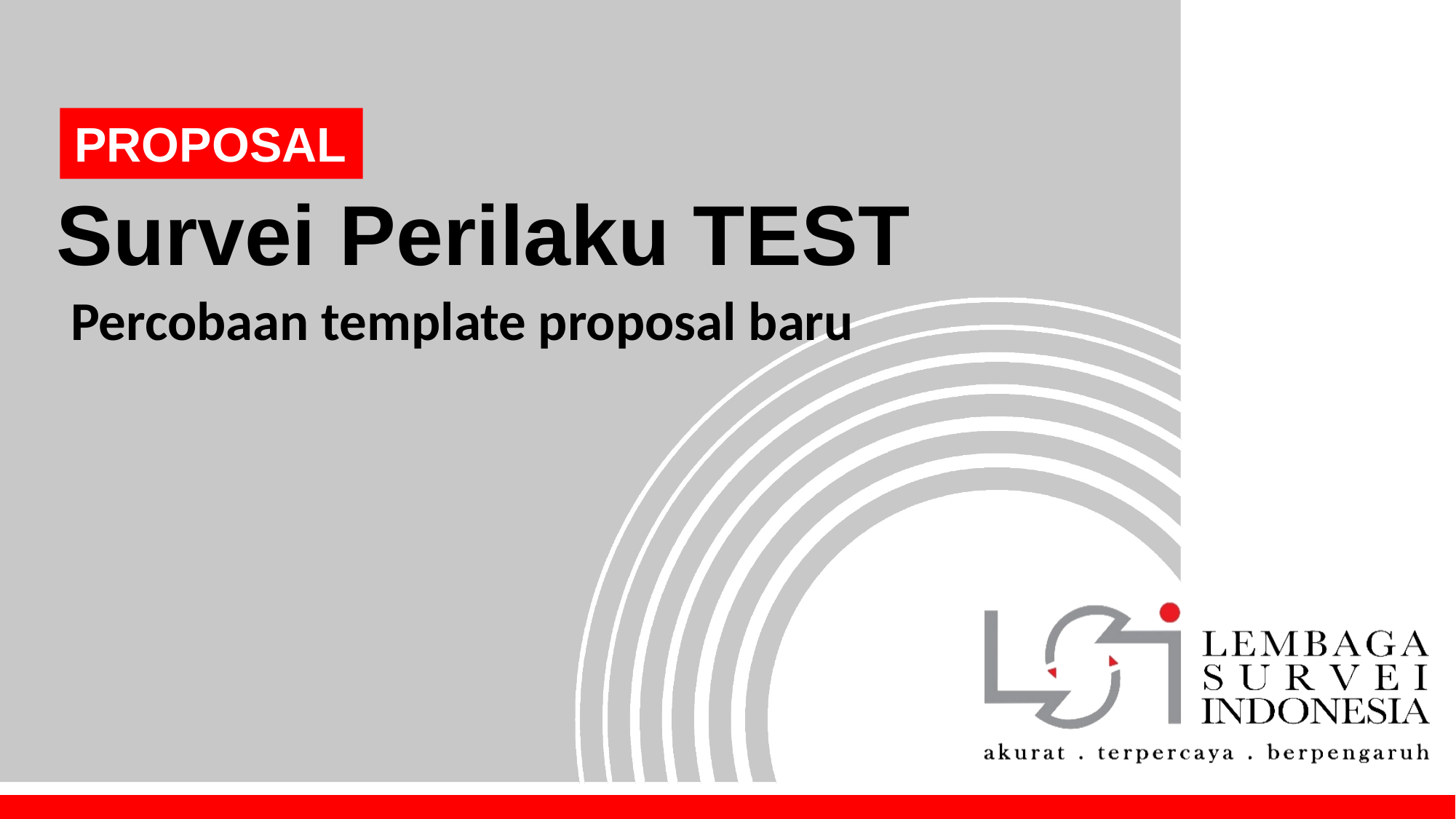

PROPOSAL

Survei Perilaku TEST
Percobaan template proposal baru